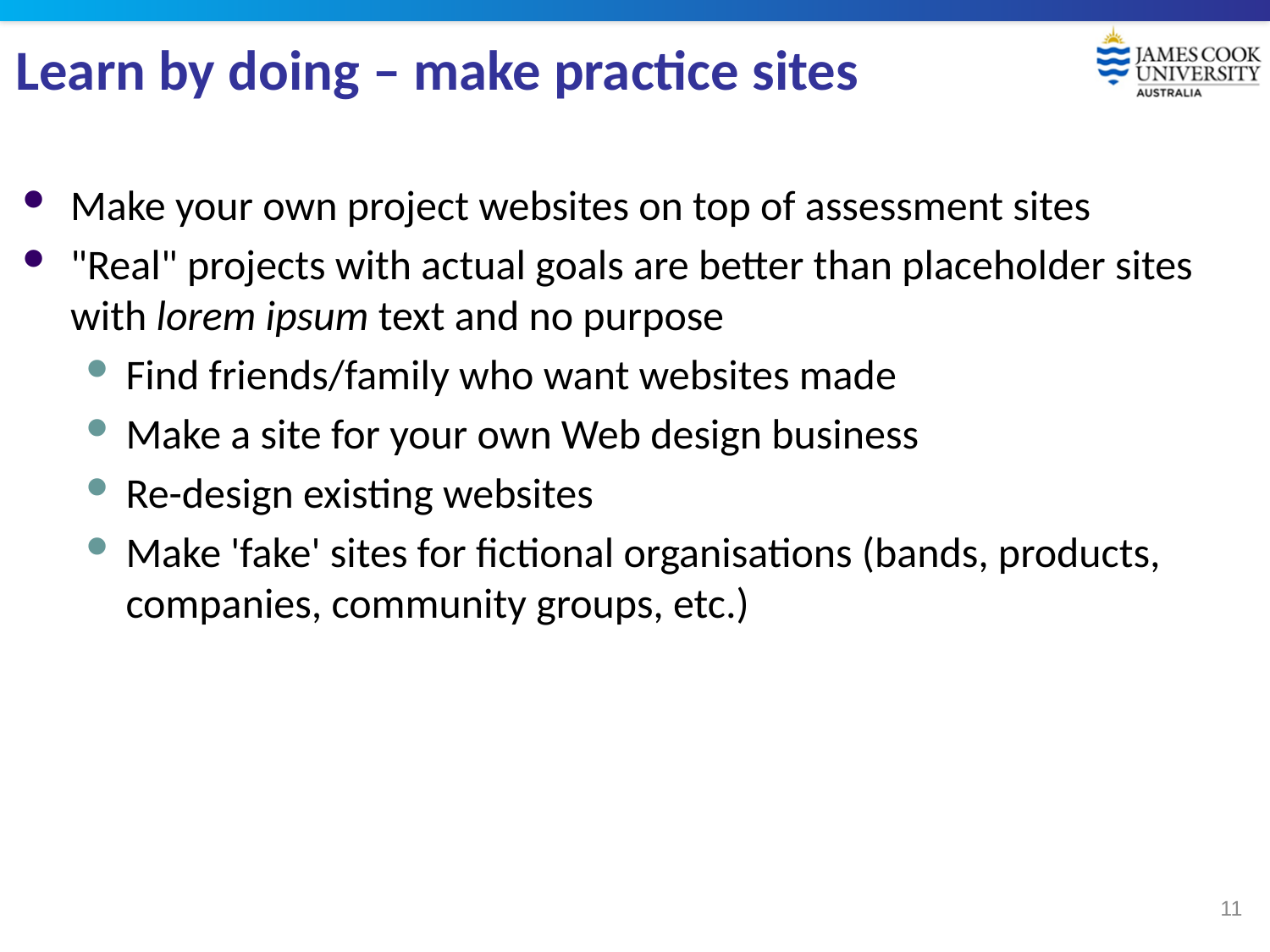

# Learn by doing – make practice sites
Make your own project websites on top of assessment sites
"Real" projects with actual goals are better than placeholder sites with lorem ipsum text and no purpose
Find friends/family who want websites made
Make a site for your own Web design business
Re-design existing websites
Make 'fake' sites for fictional organisations (bands, products, companies, community groups, etc.)

11